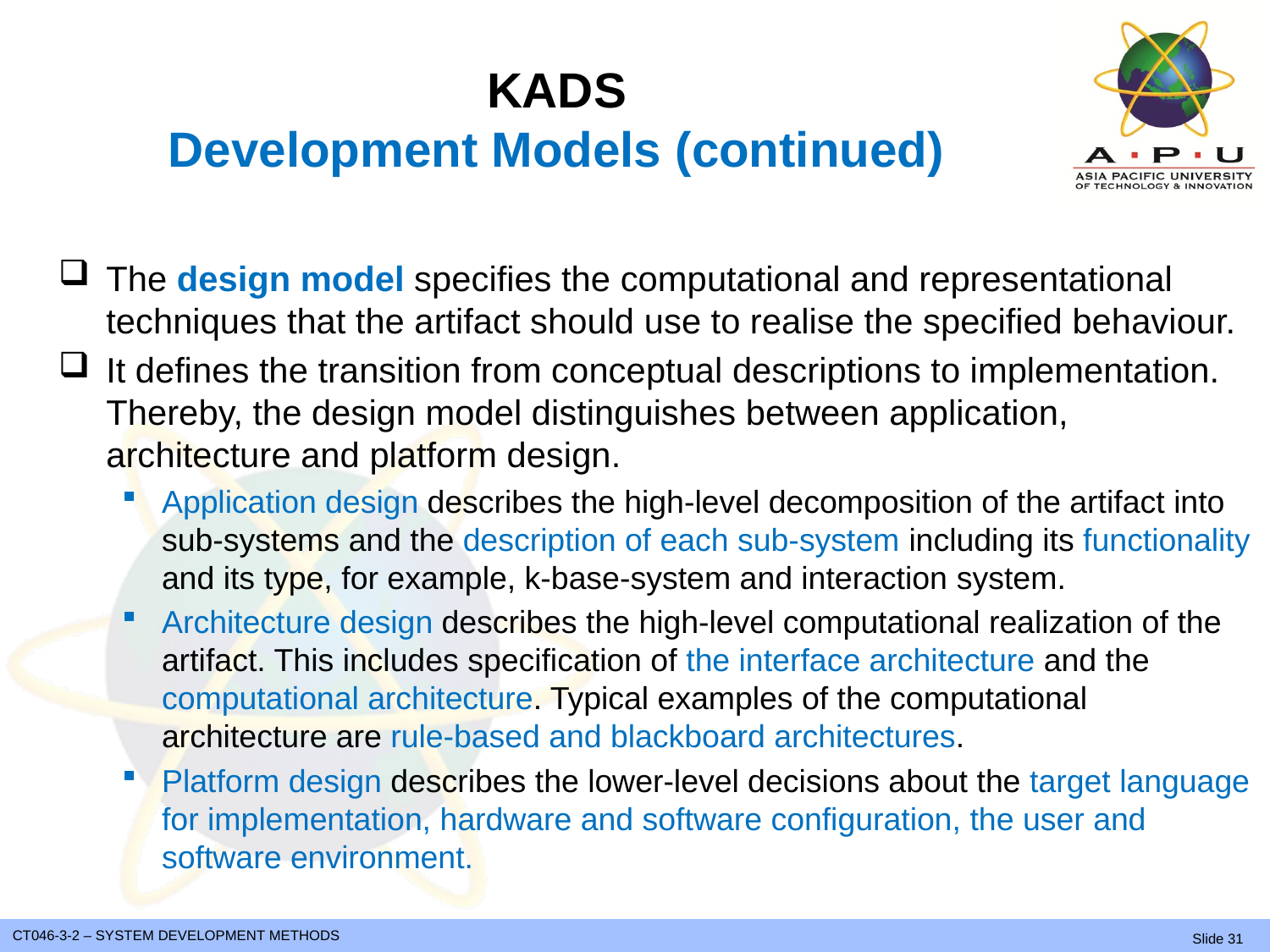

# KADS Development Models (continued)
The design model specifies the computational and representational techniques that the artifact should use to realise the specified behaviour.
It defines the transition from conceptual descriptions to implementation. Thereby, the design model distinguishes between application, architecture and platform design.
Application design describes the high-level decomposition of the artifact into sub-systems and the description of each sub-system including its functionality and its type, for example, k-base-system and interaction system.
Architecture design describes the high-level computational realization of the artifact. This includes specification of the interface architecture and the computational architecture. Typical examples of the computational architecture are rule-based and blackboard architectures.
Platform design describes the lower-level decisions about the target language for implementation, hardware and software configuration, the user and software environment.